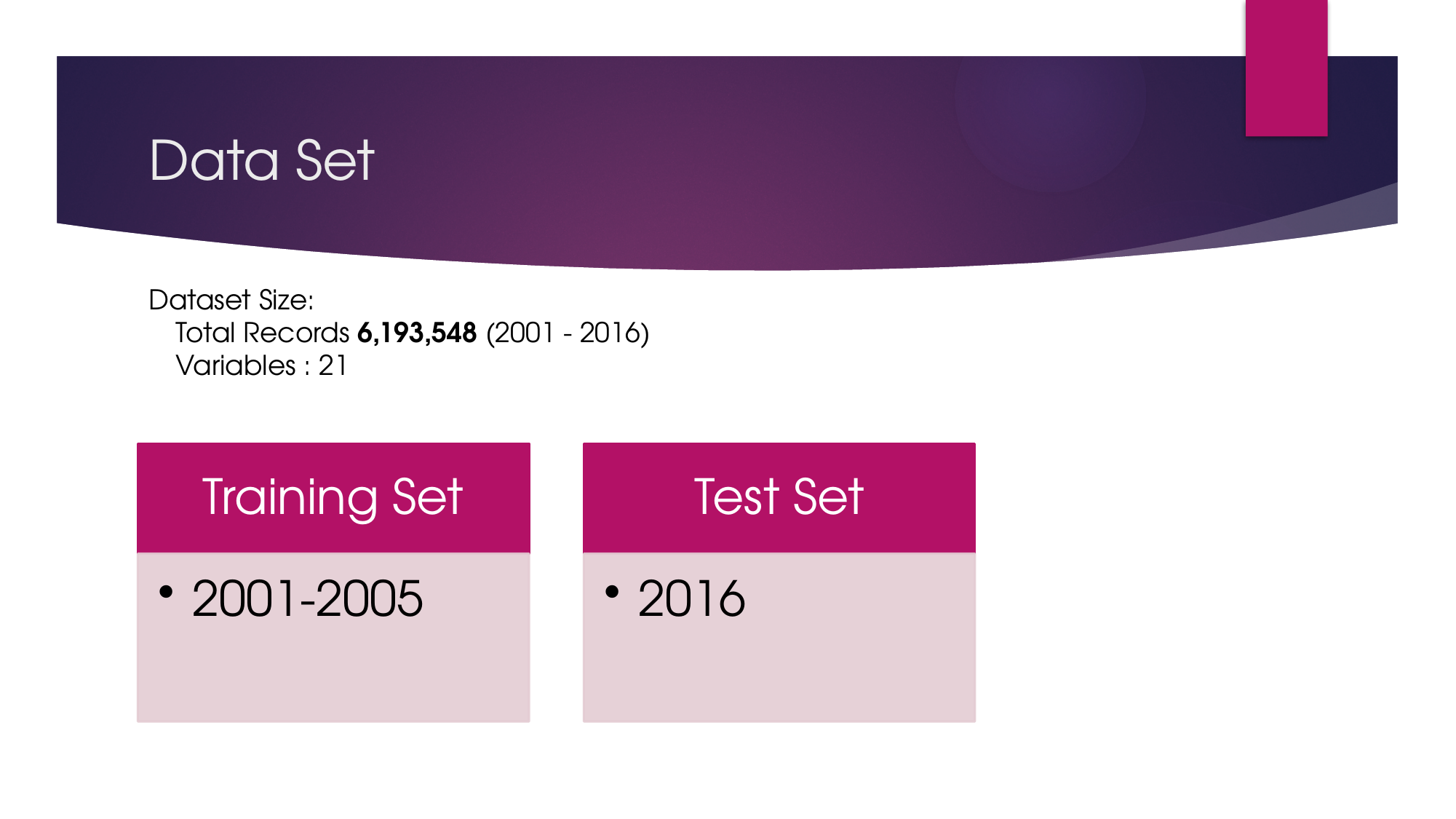

# Data Set
Dataset Size:
Total Records 6,193,548 (2001 - 2016)
Variables : 21
Training Set
2001-2005
Test Set
2016